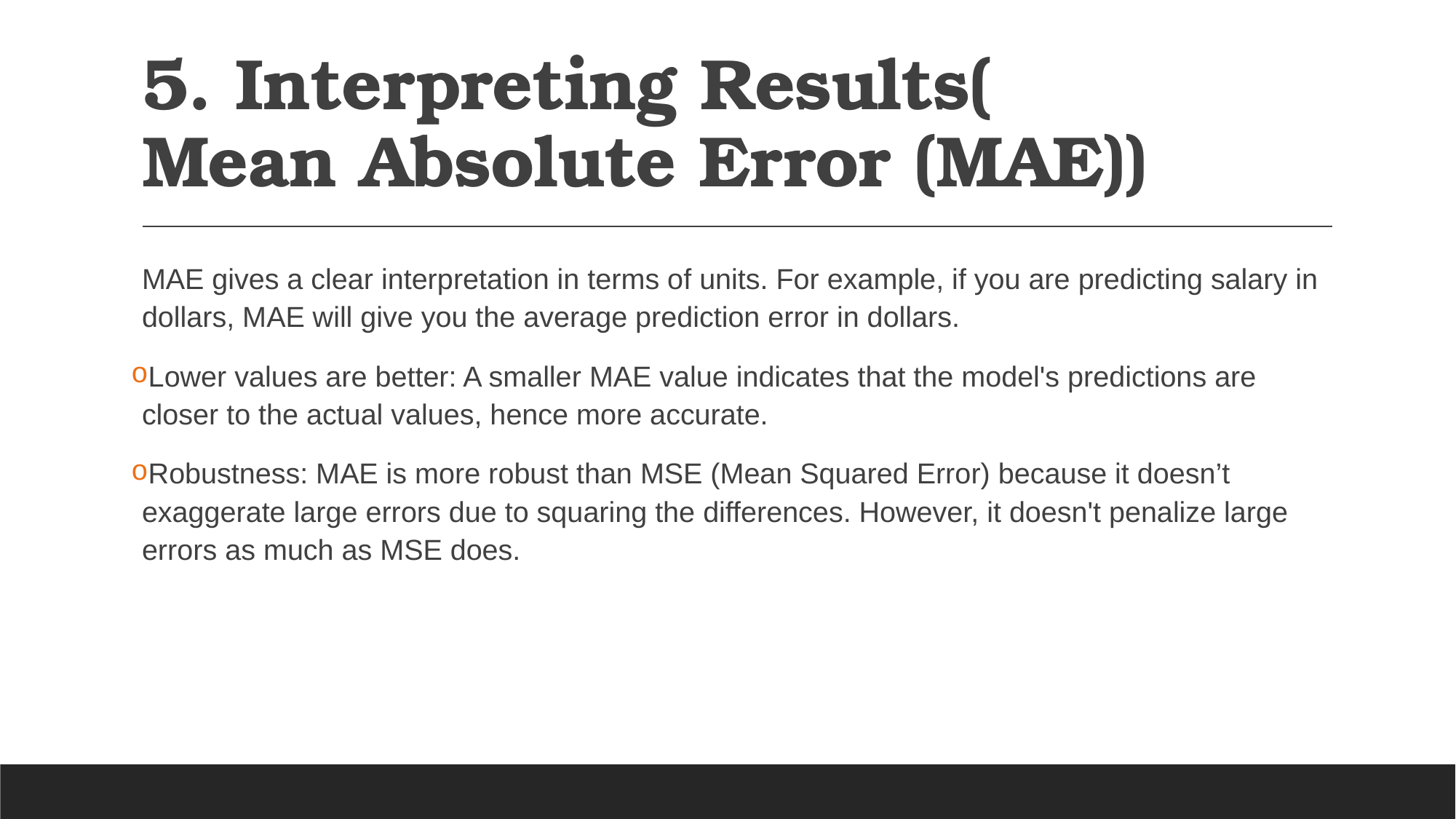

# 5. Interpreting Results( Mean Absolute Error (MAE))
MAE gives a clear interpretation in terms of units. For example, if you are predicting salary in dollars, MAE will give you the average prediction error in dollars.
Lower values are better: A smaller MAE value indicates that the model's predictions are closer to the actual values, hence more accurate.
Robustness: MAE is more robust than MSE (Mean Squared Error) because it doesn’t exaggerate large errors due to squaring the differences. However, it doesn't penalize large errors as much as MSE does.